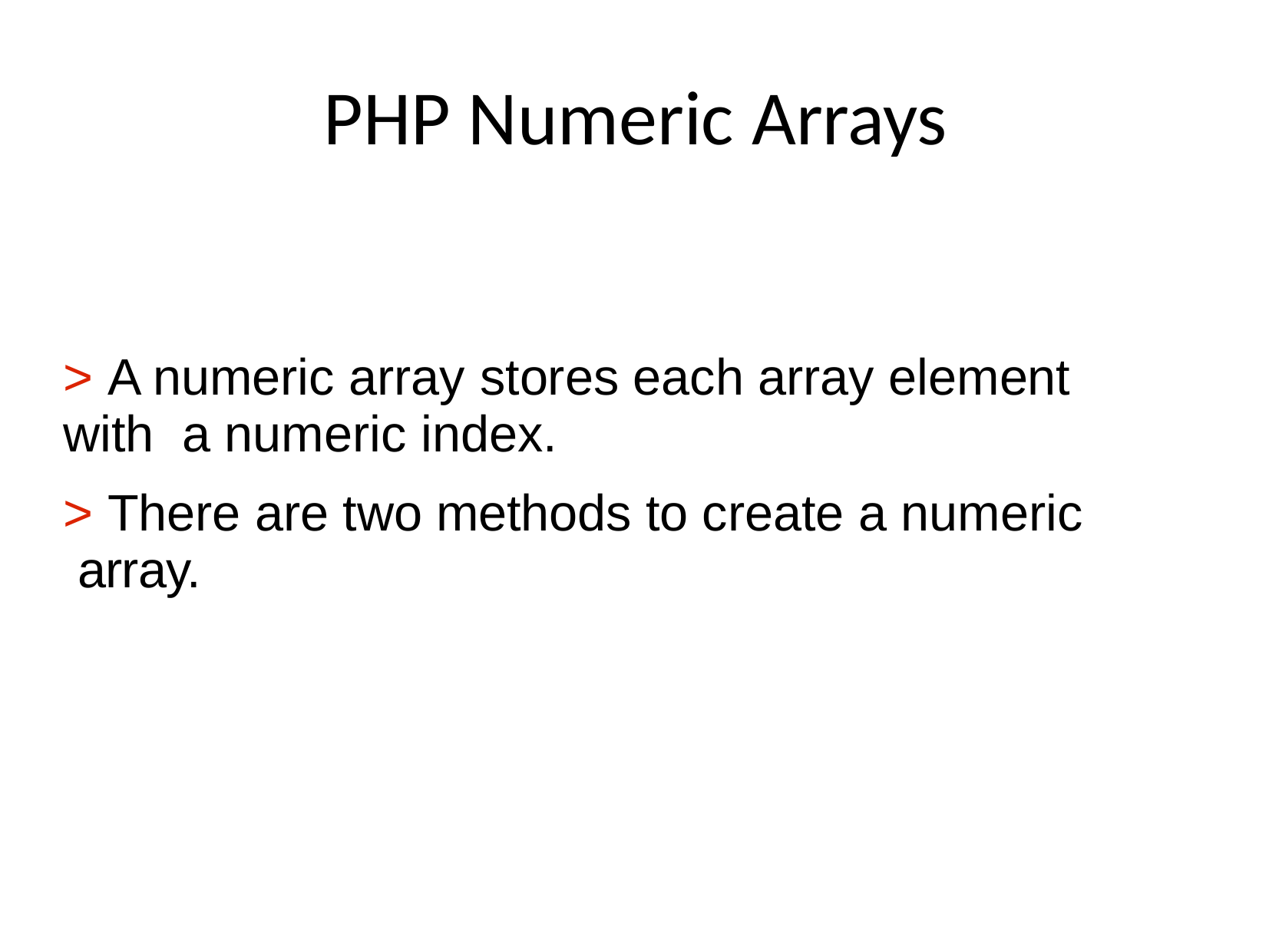

# PHP Numeric Arrays
> A numeric array stores each array element with  a numeric index.
> There are two methods to create a numeric  array.